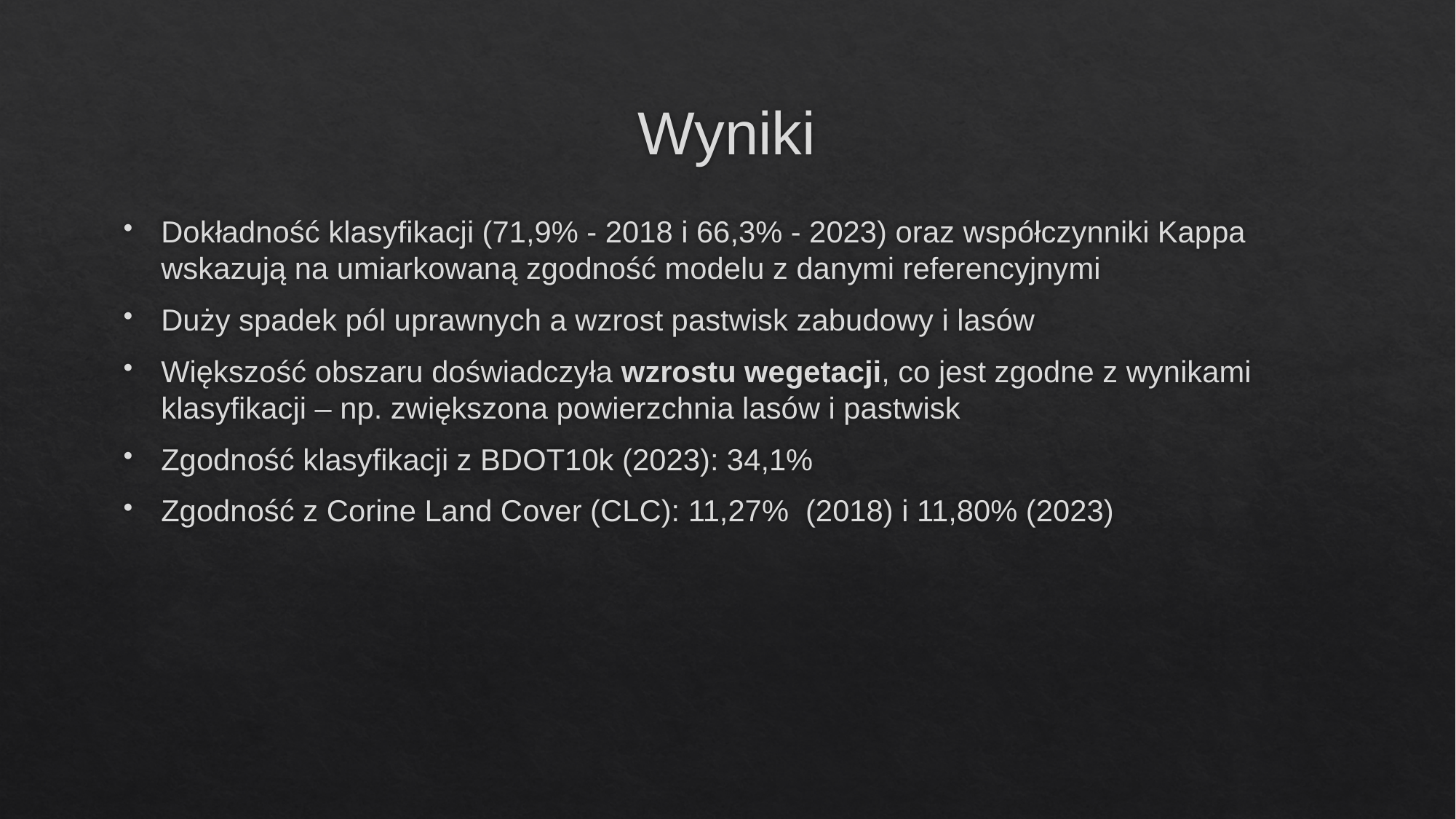

# Wyniki
Dokładność klasyfikacji (71,9% - 2018 i 66,3% - 2023) oraz współczynniki Kappa wskazują na umiarkowaną zgodność modelu z danymi referencyjnymi
Duży spadek pól uprawnych a wzrost pastwisk zabudowy i lasów
Większość obszaru doświadczyła wzrostu wegetacji, co jest zgodne z wynikami klasyfikacji – np. zwiększona powierzchnia lasów i pastwisk
Zgodność klasyfikacji z BDOT10k (2023): 34,1%
Zgodność z Corine Land Cover (CLC): 11,27%  (2018) i 11,80% (2023)